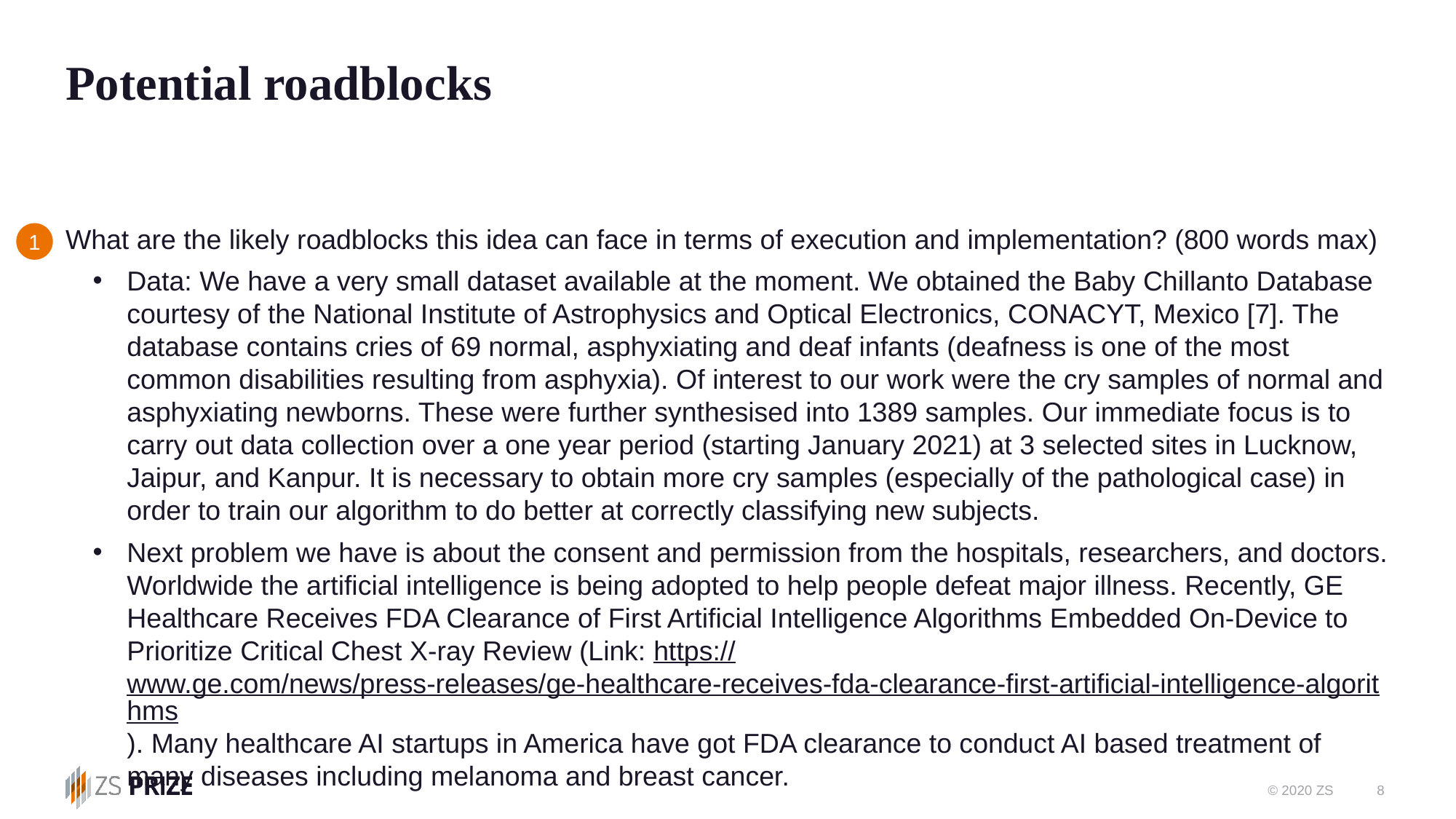

# Potential roadblocks
What are the likely roadblocks this idea can face in terms of execution and implementation? (800 words max)
Data: We have a very small dataset available at the moment. We obtained the Baby Chillanto Database courtesy of the National Institute of Astrophysics and Optical Electronics, CONACYT, Mexico [7]. The database contains cries of 69 normal, asphyxiating and deaf infants (deafness is one of the most common disabilities resulting from asphyxia). Of interest to our work were the cry samples of normal and asphyxiating newborns. These were further synthesised into 1389 samples. Our immediate focus is to carry out data collection over a one year period (starting January 2021) at 3 selected sites in Lucknow, Jaipur, and Kanpur. It is necessary to obtain more cry samples (especially of the pathological case) in order to train our algorithm to do better at correctly classifying new subjects.
Next problem we have is about the consent and permission from the hospitals, researchers, and doctors. Worldwide the artificial intelligence is being adopted to help people defeat major illness. Recently, GE Healthcare Receives FDA Clearance of First Artificial Intelligence Algorithms Embedded On-Device to Prioritize Critical Chest X-ray Review (Link: https://www.ge.com/news/press-releases/ge-healthcare-receives-fda-clearance-first-artificial-intelligence-algorithms). Many healthcare AI startups in America have got FDA clearance to conduct AI based treatment of many diseases including melanoma and breast cancer.

1